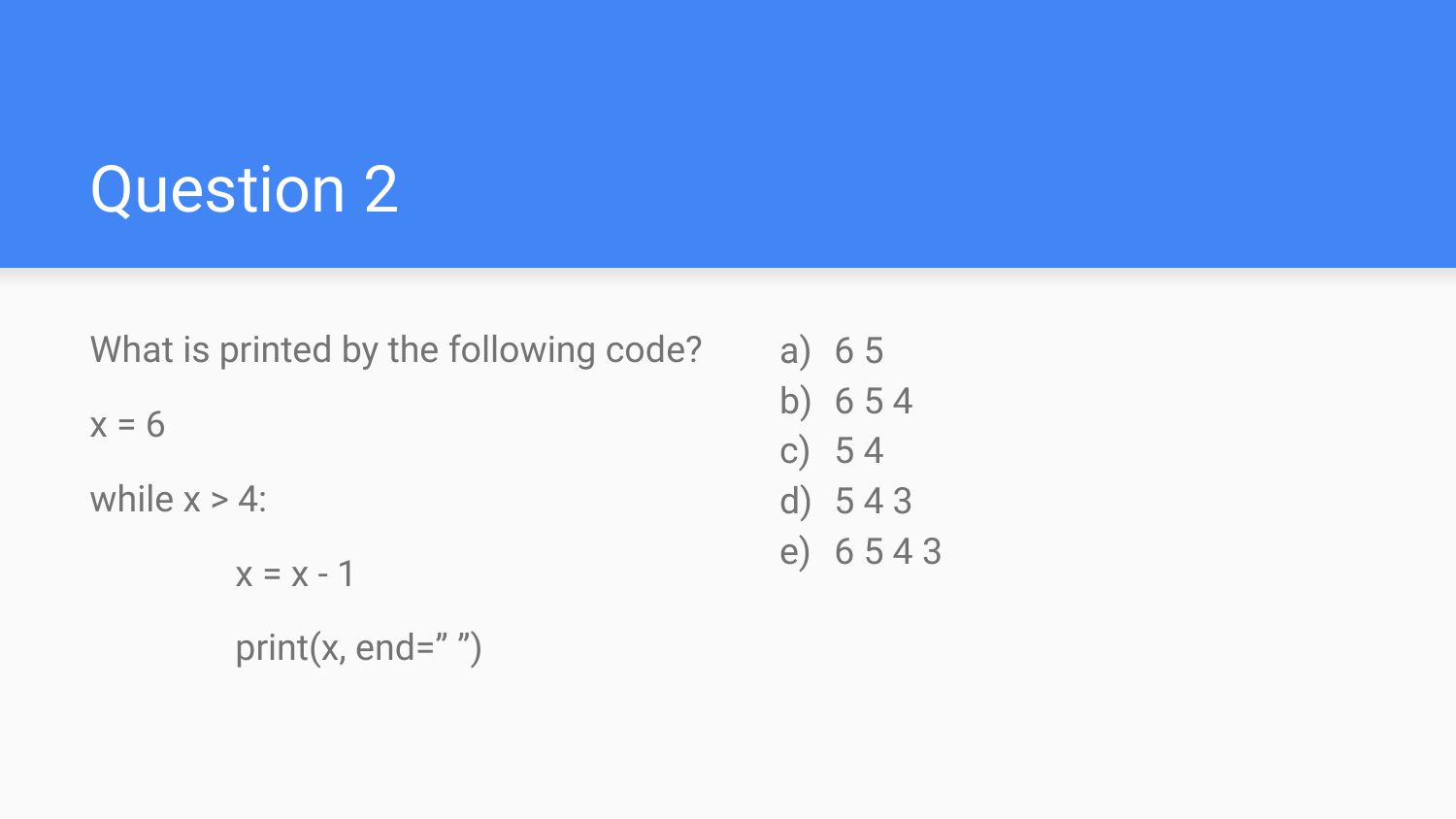

# Question 2
What is printed by the following code?
x = 6
while x > 4:
	x = x - 1
	print(x, end=” ”)
6 5
6 5 4
5 4
5 4 3
6 5 4 3